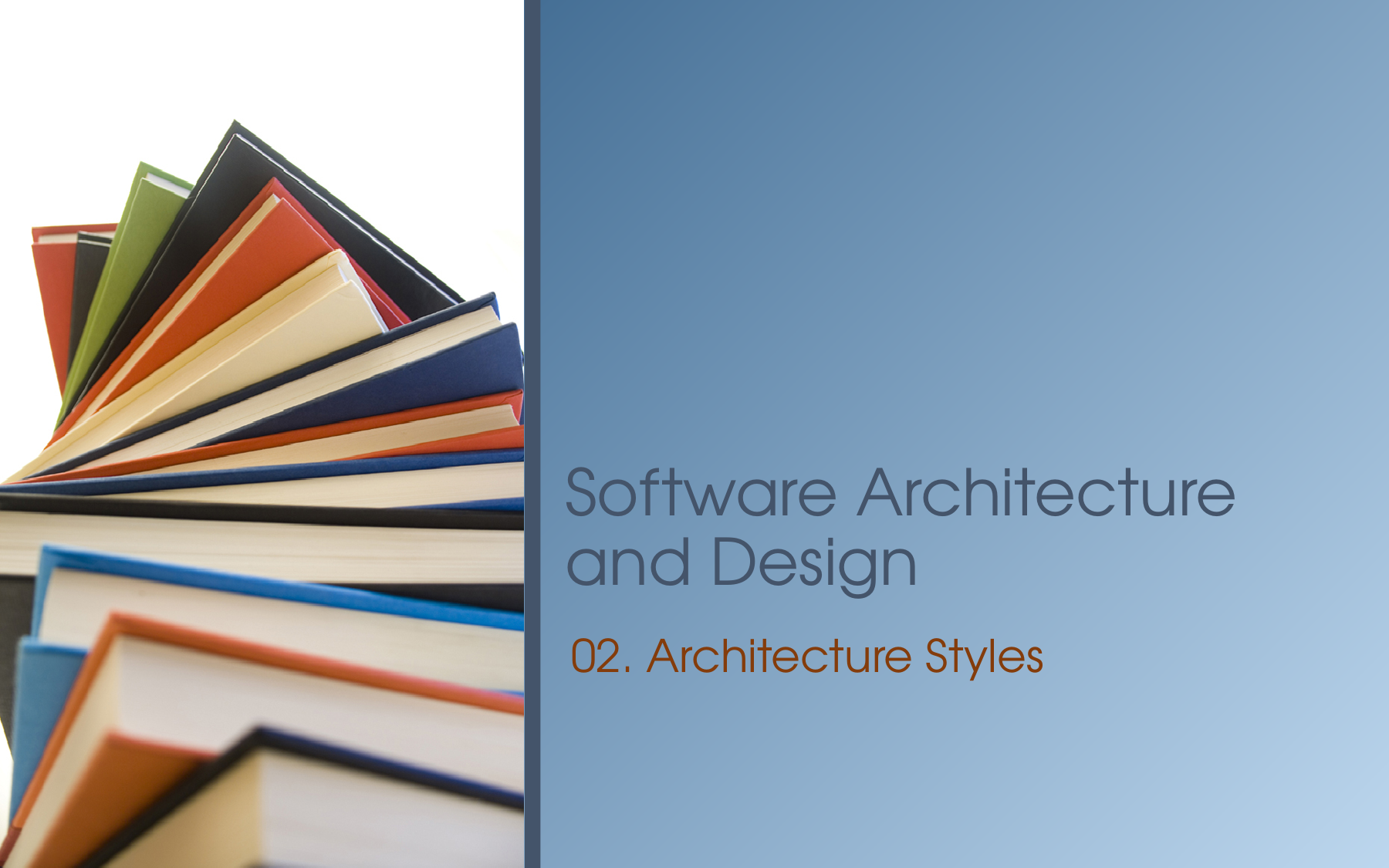

# Software Architecture and Design
02. Architecture Styles